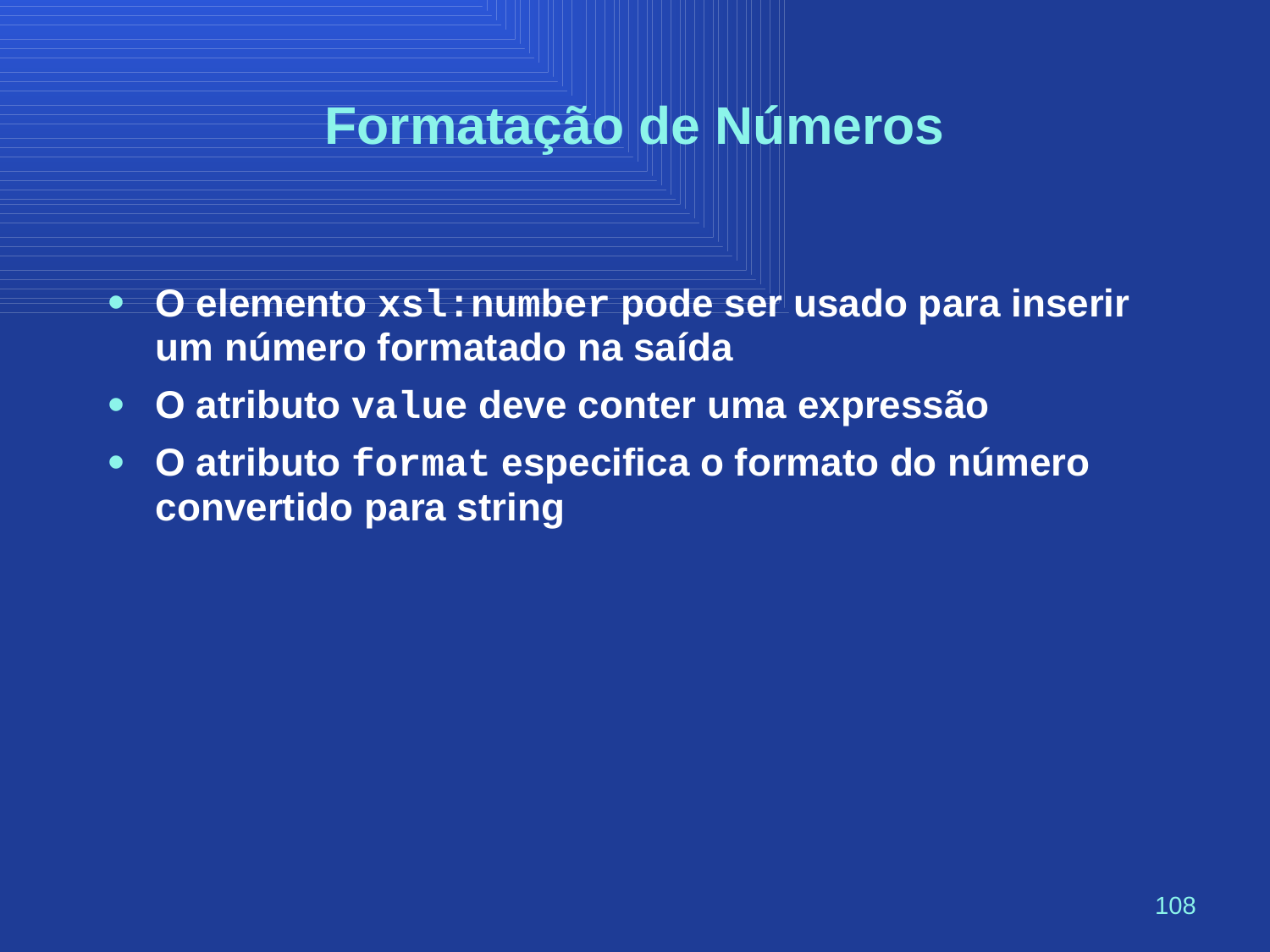

# Formatação de Números
O elemento xsl:number pode ser usado para inserir um número formatado na saída
O atributo value deve conter uma expressão
O atributo format especifica o formato do número convertido para string